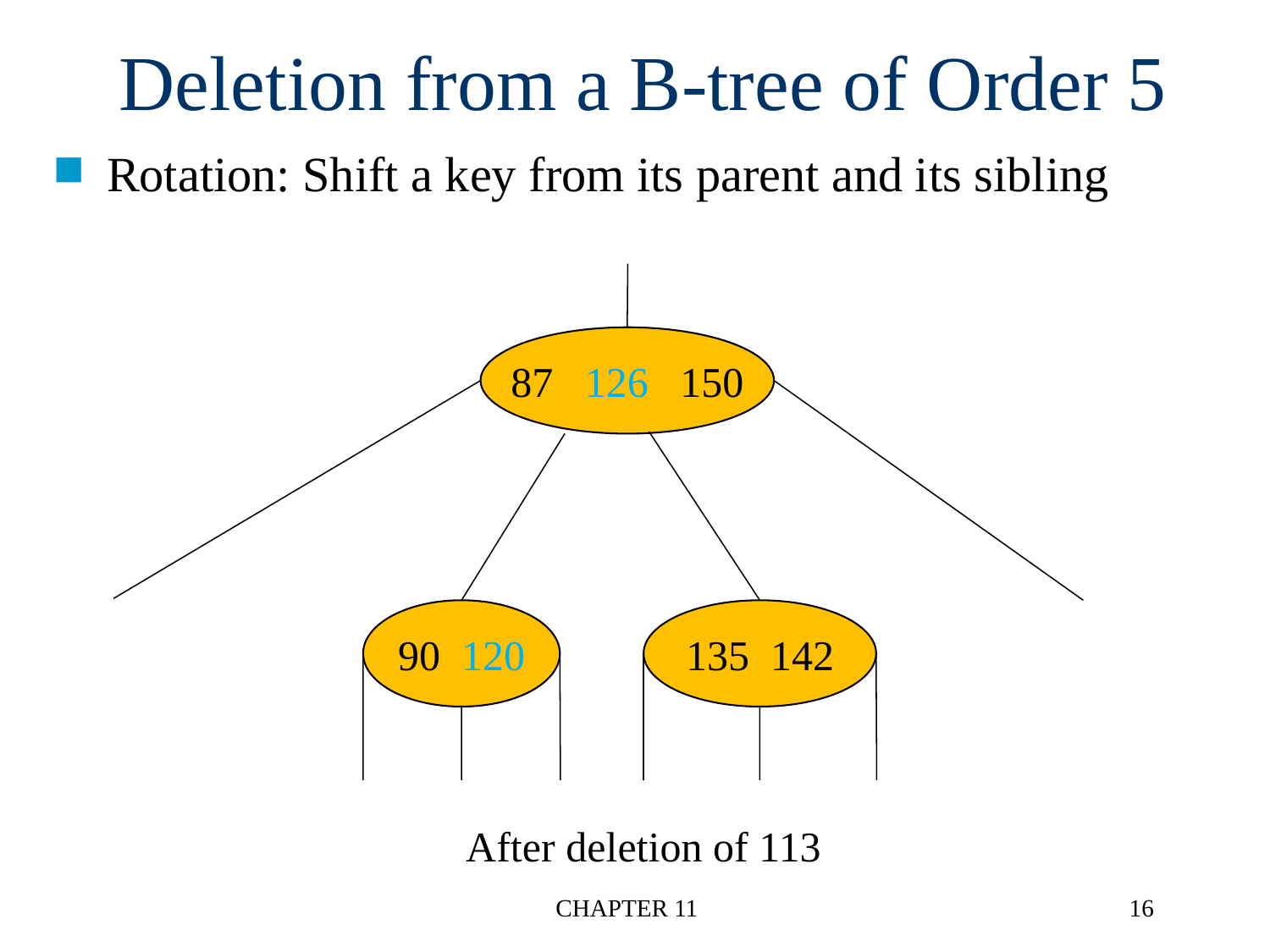

# Deletion from a B-tree of Order 5
Rotation: Shift a key from its parent and its sibling
87   126   150
90  120
135  142
After deletion of 113
CHAPTER 11
16